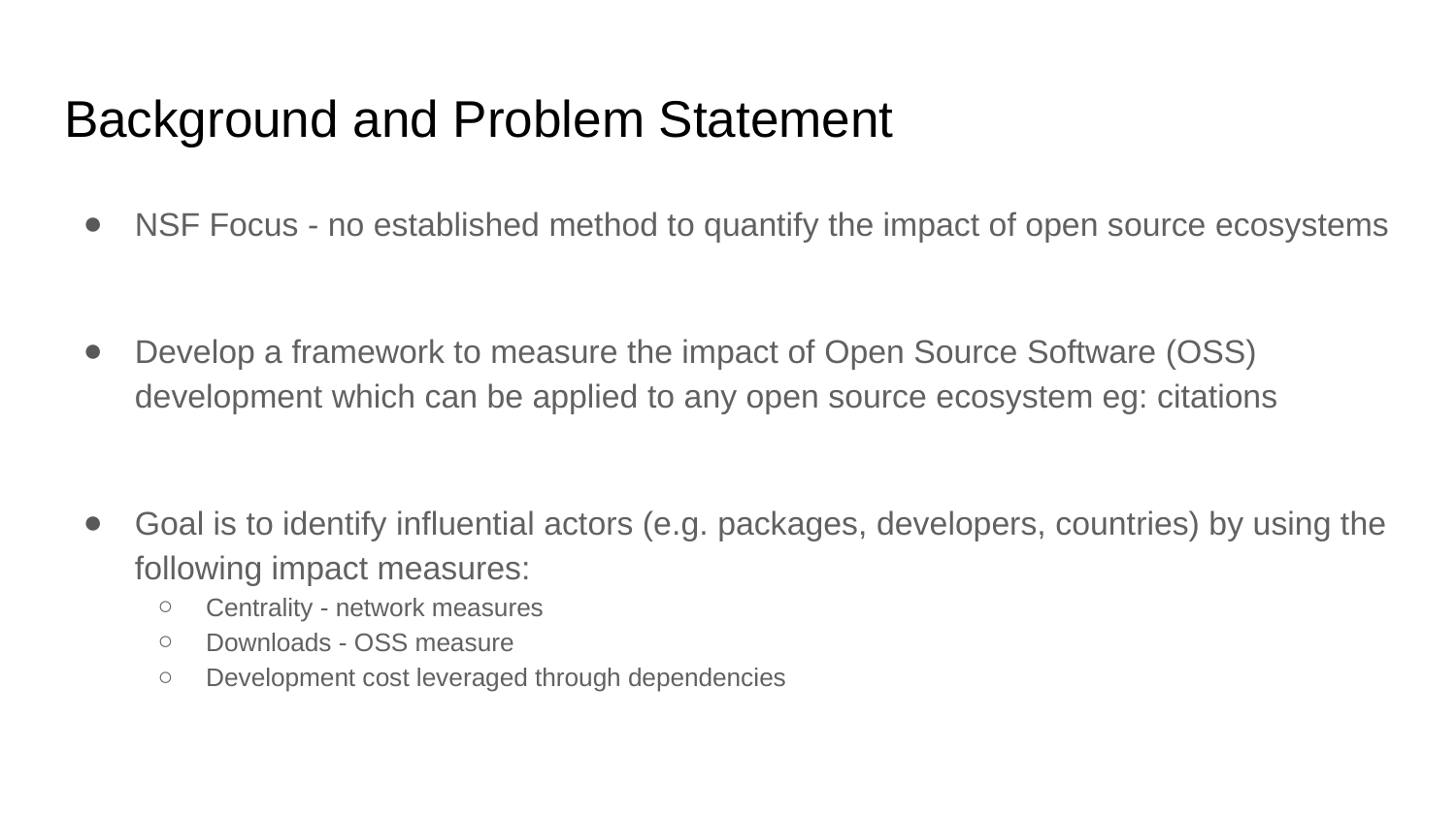

# Background and Problem Statement
NSF Focus - no established method to quantify the impact of open source ecosystems

Develop a framework to measure the impact of Open Source Software (OSS) development which can be applied to any open source ecosystem eg: citations

Goal is to identify influential actors (e.g. packages, developers, countries) by using the following impact measures:
Centrality - network measures
Downloads - OSS measure
Development cost leveraged through dependencies